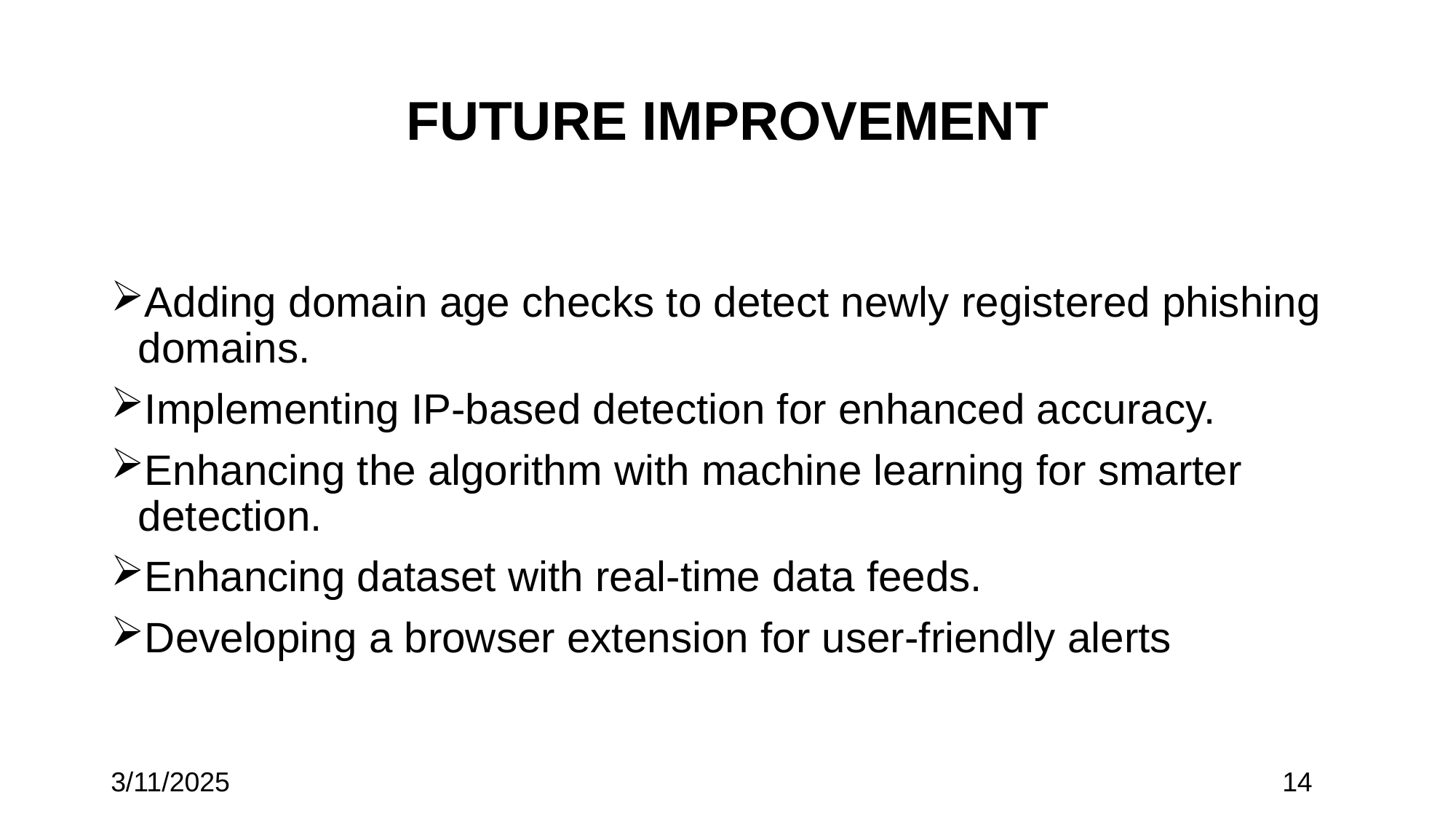

# FUTURE IMPROVEMENT
Adding domain age checks to detect newly registered phishing domains.
Implementing IP-based detection for enhanced accuracy.
Enhancing the algorithm with machine learning for smarter detection.
Enhancing dataset with real-time data feeds.
Developing a browser extension for user-friendly alerts

3/11/2025
14